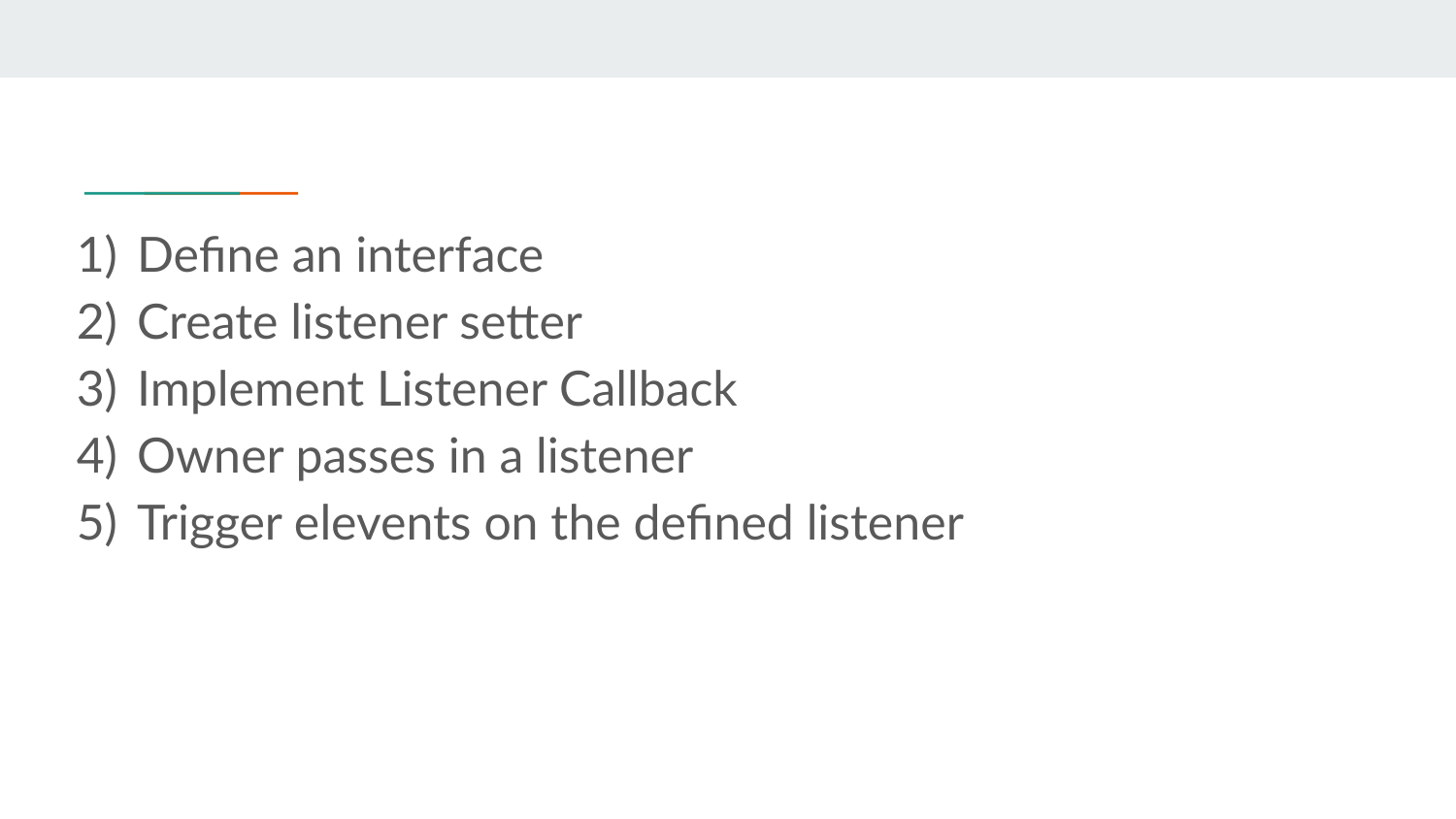

Define an interface
Create listener setter
Implement Listener Callback
Owner passes in a listener
Trigger elevents on the defined listener